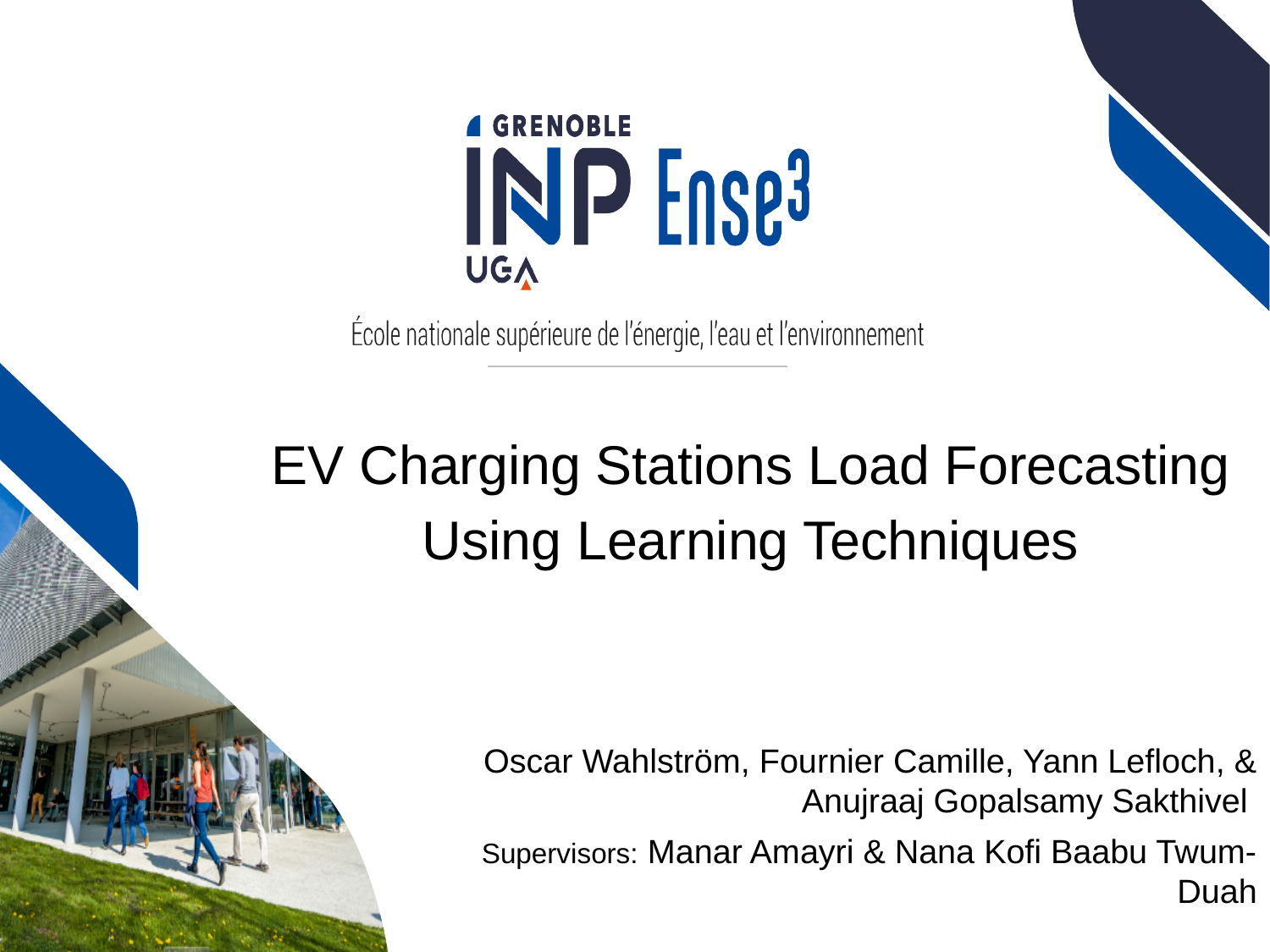

EV Charging Stations Load Forecasting Using Learning Techniques

Oscar Wahlström, Fournier Camille, Yann Lefloch, & Anujraaj Gopalsamy Sakthivel
Supervisors: Manar Amayri & Nana Kofi Baabu Twum-Duah